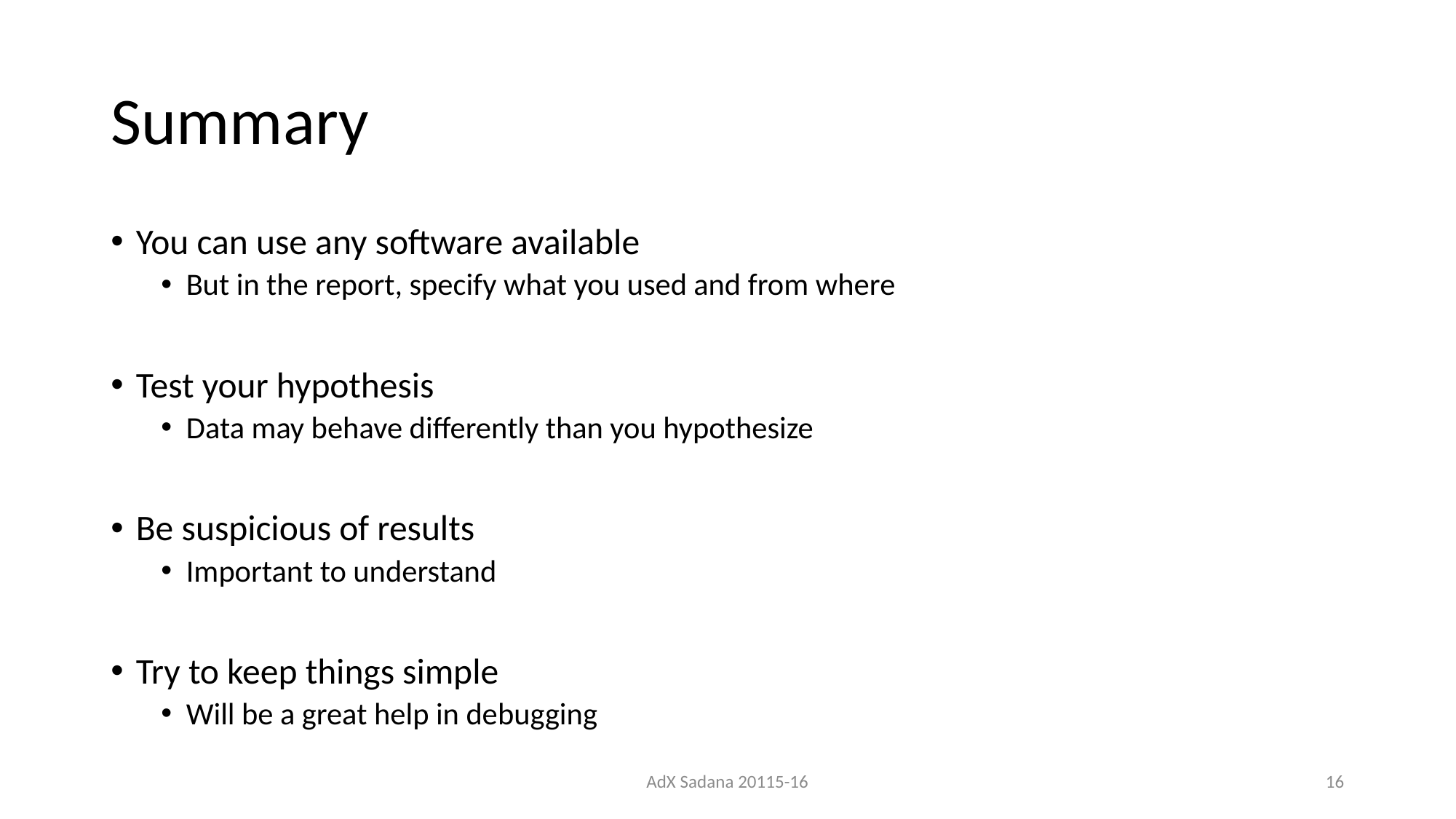

# Summary
You can use any software available
But in the report, specify what you used and from where

Test your hypothesis
Data may behave differently than you hypothesize

Be suspicious of results
Important to understand

Try to keep things simple
Will be a great help in debugging
AdX Sadana 20115-16
16